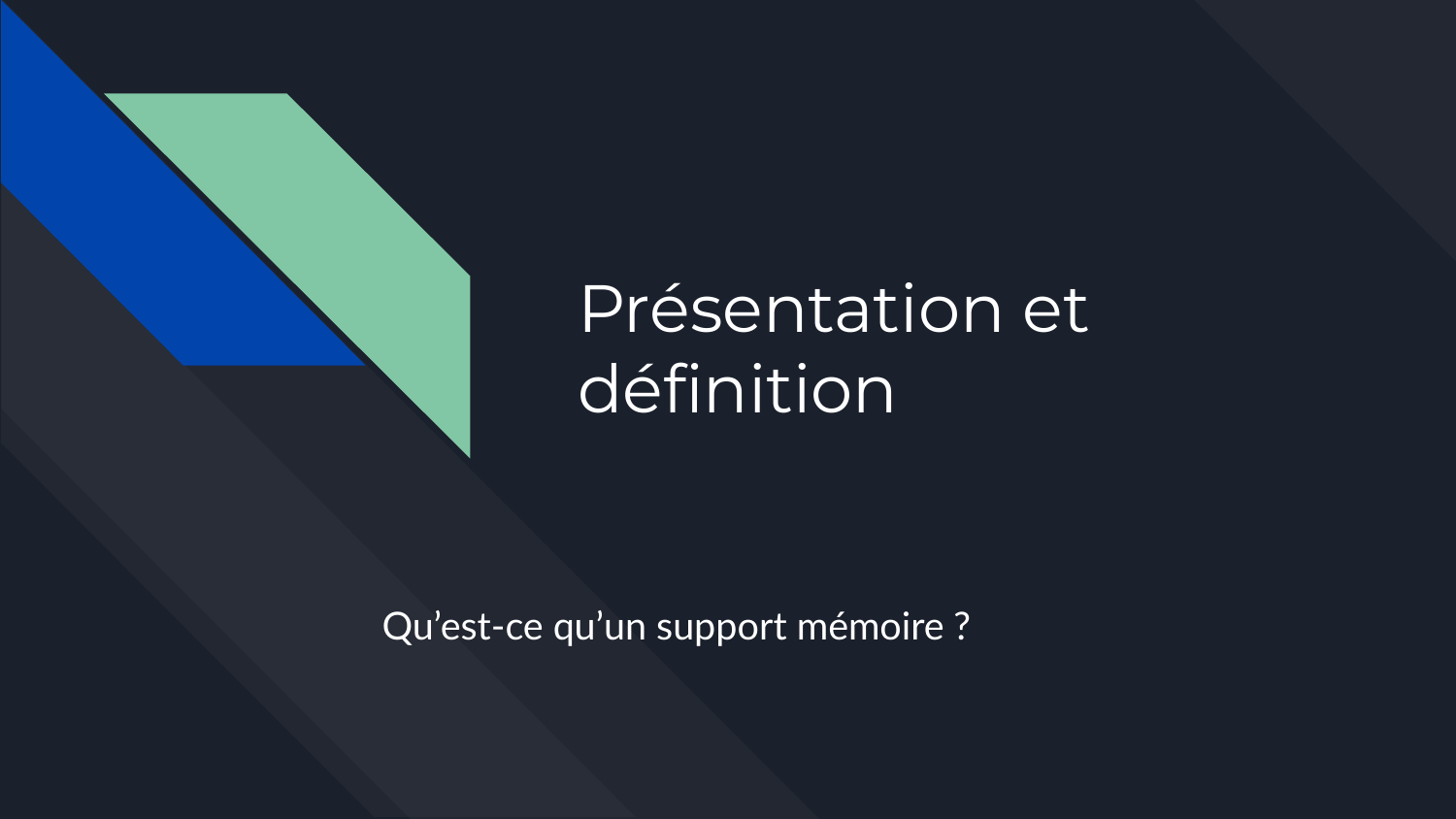

# Présentation et 	définition
Qu’est-ce qu’un support mémoire ?